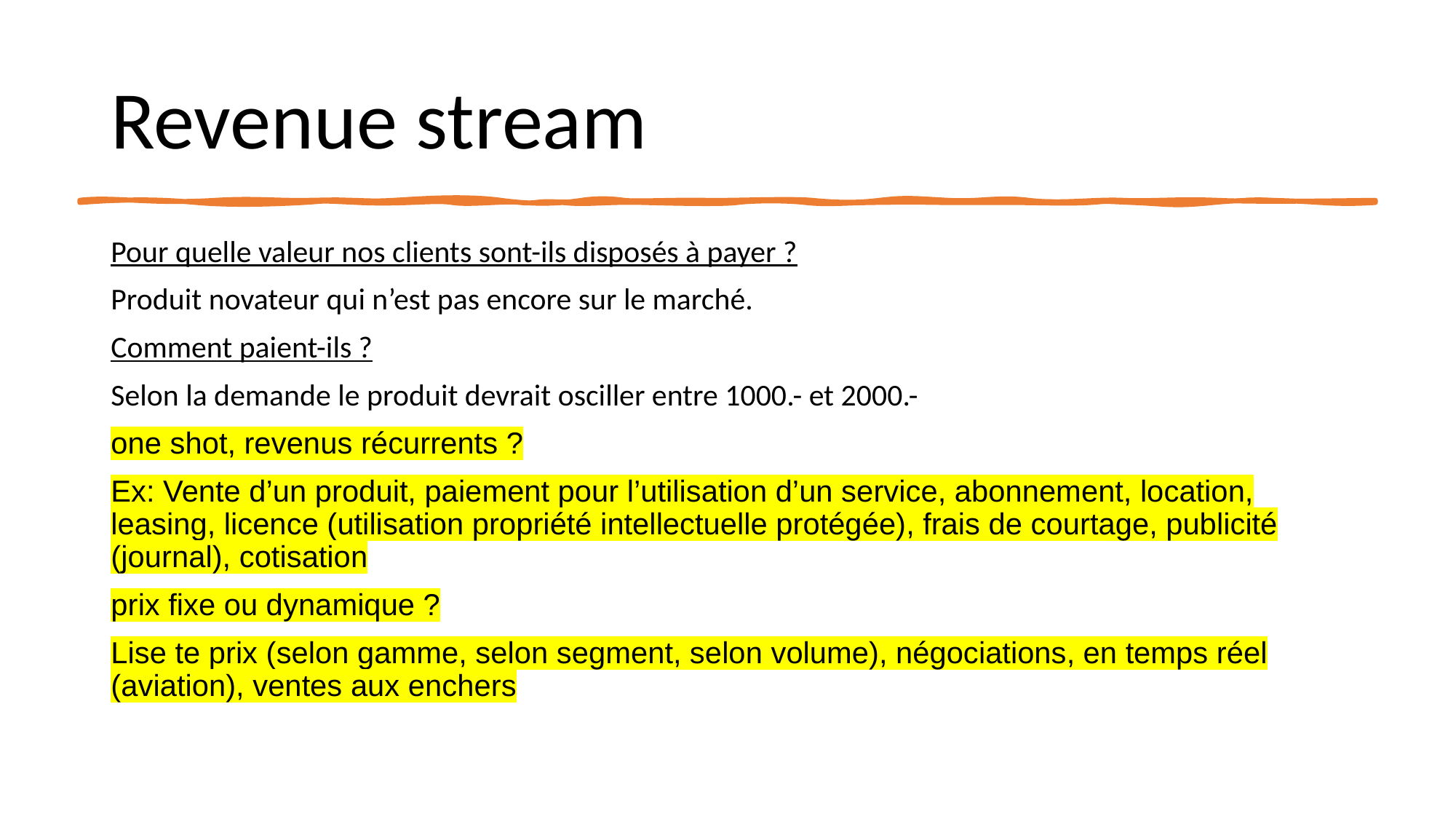

# Revenue stream

Pour quelle valeur nos clients sont-ils disposés à payer ?
Produit novateur qui n’est pas encore sur le marché.
Comment paient-ils ?
Selon la demande le produit devrait osciller entre 1000.- et 2000.-
one shot, revenus récurrents ?
Ex: Vente d’un produit, paiement pour l’utilisation d’un service, abonnement, location, leasing, licence (utilisation propriété intellectuelle protégée), frais de courtage, publicité (journal), cotisation
prix fixe ou dynamique ?
Lise te prix (selon gamme, selon segment, selon volume), négociations, en temps réel (aviation), ventes aux enchers